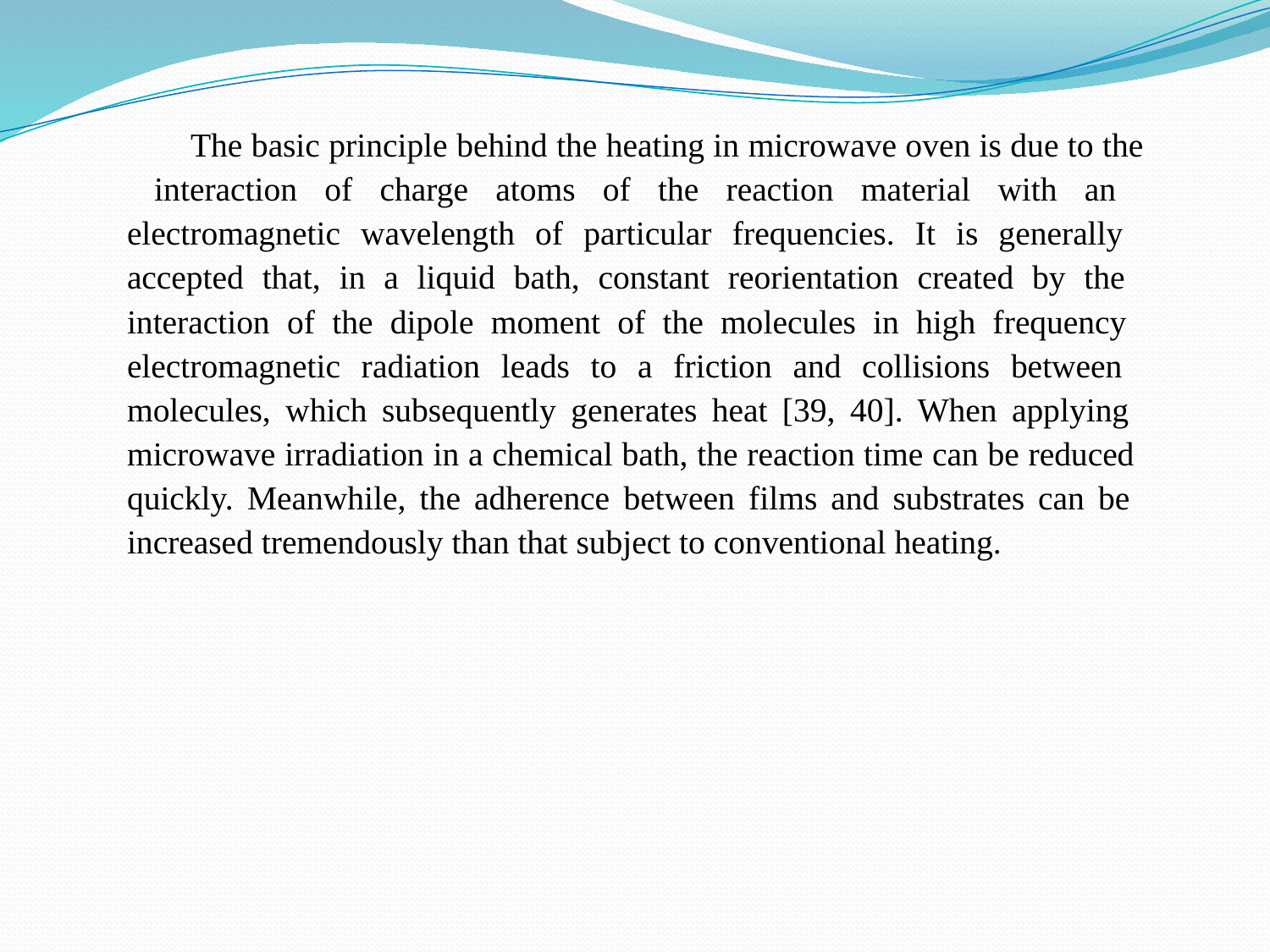

The basic principle behind the heating in microwave oven is due to the  interaction of charge atoms of the reaction material with an  electromagnetic wavelength of particular frequencies. It is generally  accepted that, in a liquid bath, constant reorientation created by the  interaction of the dipole moment of the molecules in high frequency  electromagnetic radiation leads to a friction and collisions between  molecules, which subsequently generates heat [39, 40]. When applying  microwave irradiation in a chemical bath, the reaction time can be reduced  quickly. Meanwhile, the adherence between films and substrates can be  increased tremendously than that subject to conventional heating.